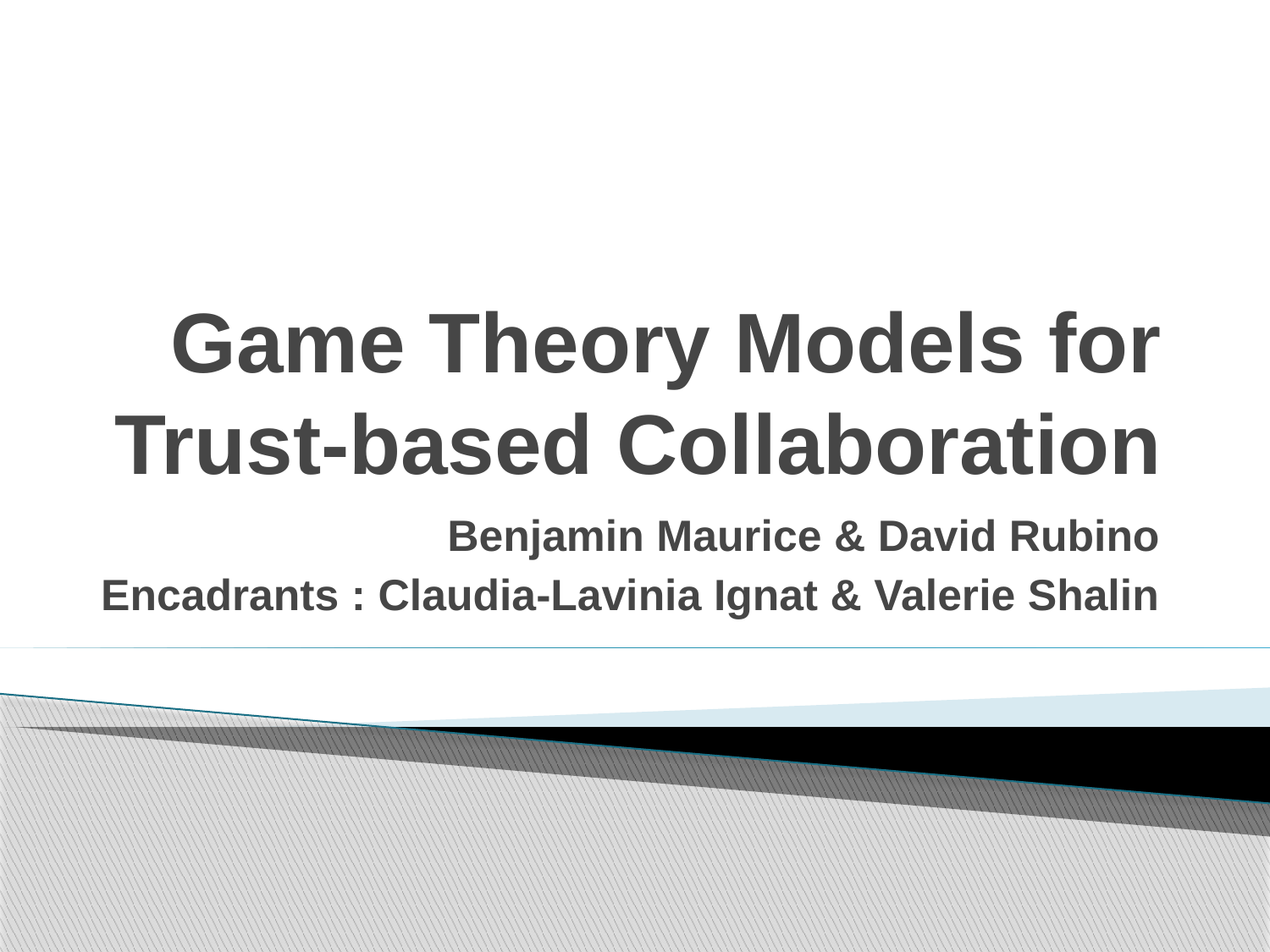

# Game Theory Models for Trust-based Collaboration
Benjamin Maurice & David Rubino
Encadrants : Claudia-Lavinia Ignat & Valerie Shalin